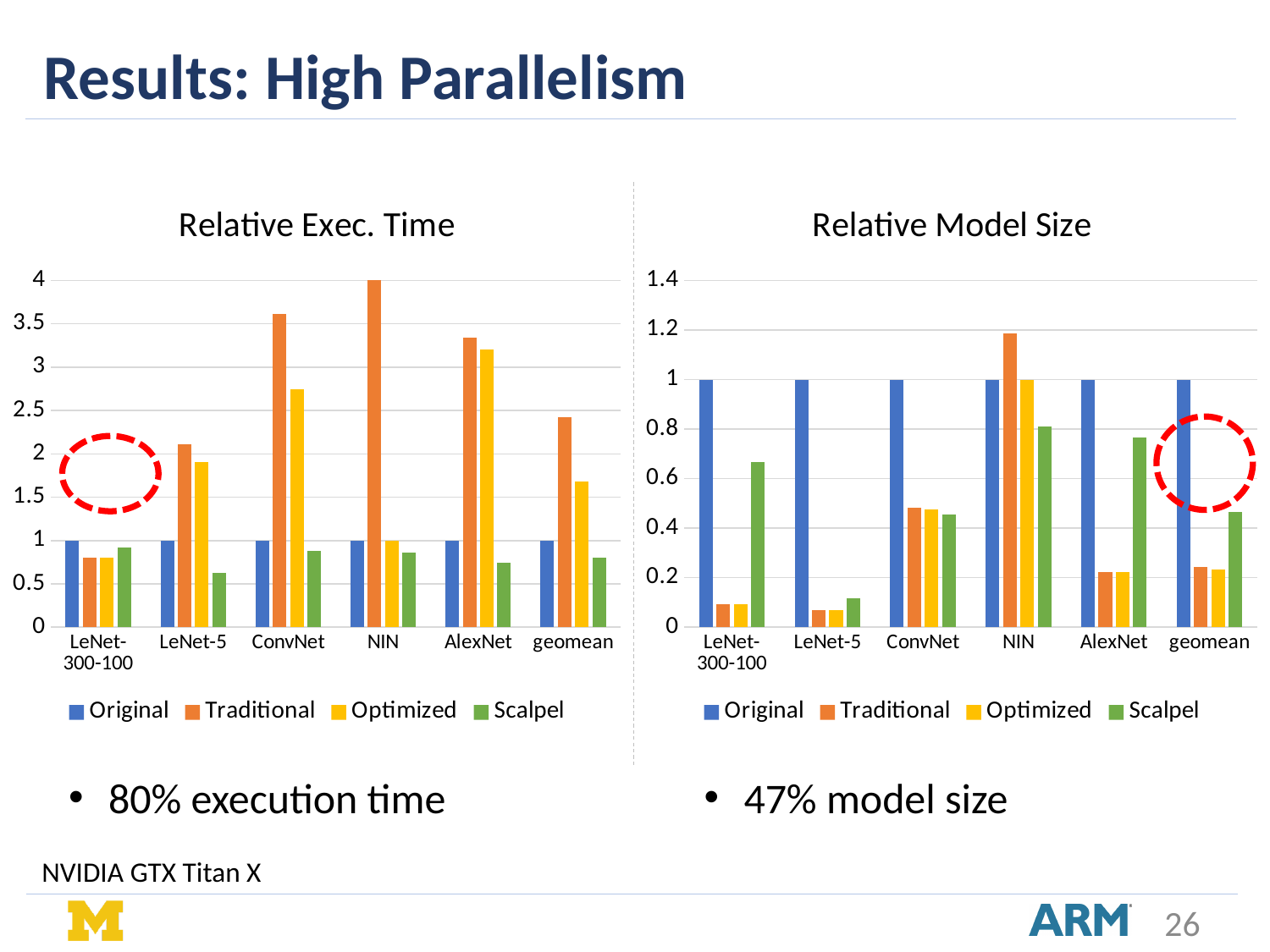

Results: High Parallelism

### Chart: Relative Model Size

| Category | Original | Traditional | Optimized | Scalpel |
|---|---|---|---|---|
| LeNet-300-100 | 1.0 | 0.09311795642 | 0.09311795642 | 0.6682794891 |
| LeNet-5 | 1.0 | 0.07077351916 | 0.0699047619 | 0.1167665505 |
| ConvNet | 1.0 | 0.4828264758 | 0.475 | 0.4539915027 |
| NIN | 1.0 | 1.185169765 | 1.0 | 0.8115948333 |
| AlexNet | 1.0 | 0.2231651016 | 0.2226239676 | 0.7652248091 |
| geomean | 1.0 | 0.2426724249 | 0.2331101292 | 0.4661122581 |

### Chart: Relative Exec. Time

| Category | Original | Traditional | Optimized | Scalpel |
|---|---|---|---|---|
| LeNet-300-100 | 1.0 | 0.803529640223308 | 0.803529640223308 | 0.921671605006168 |
| LeNet-5 | 1.0 | 2.115081271648874 | 1.900459604128932 | 0.629567374370151 |
| ConvNet | 1.0 | 3.614706020089188 | 2.742880623419944 | 0.87861556201476 |
| NIN | 1.0 | 4.047682727402063 | 1.0 | 0.858157684753109 |
| AlexNet | 1.0 | 3.339495238594107 | 3.200477926088511 | 0.743339743357598 |
| geomean | 1.0 | 2.420236727453493 | 1.680569422364678 | 0.79879318768711 |

47% model size
80% execution time
NVIDIA GTX Titan X
26